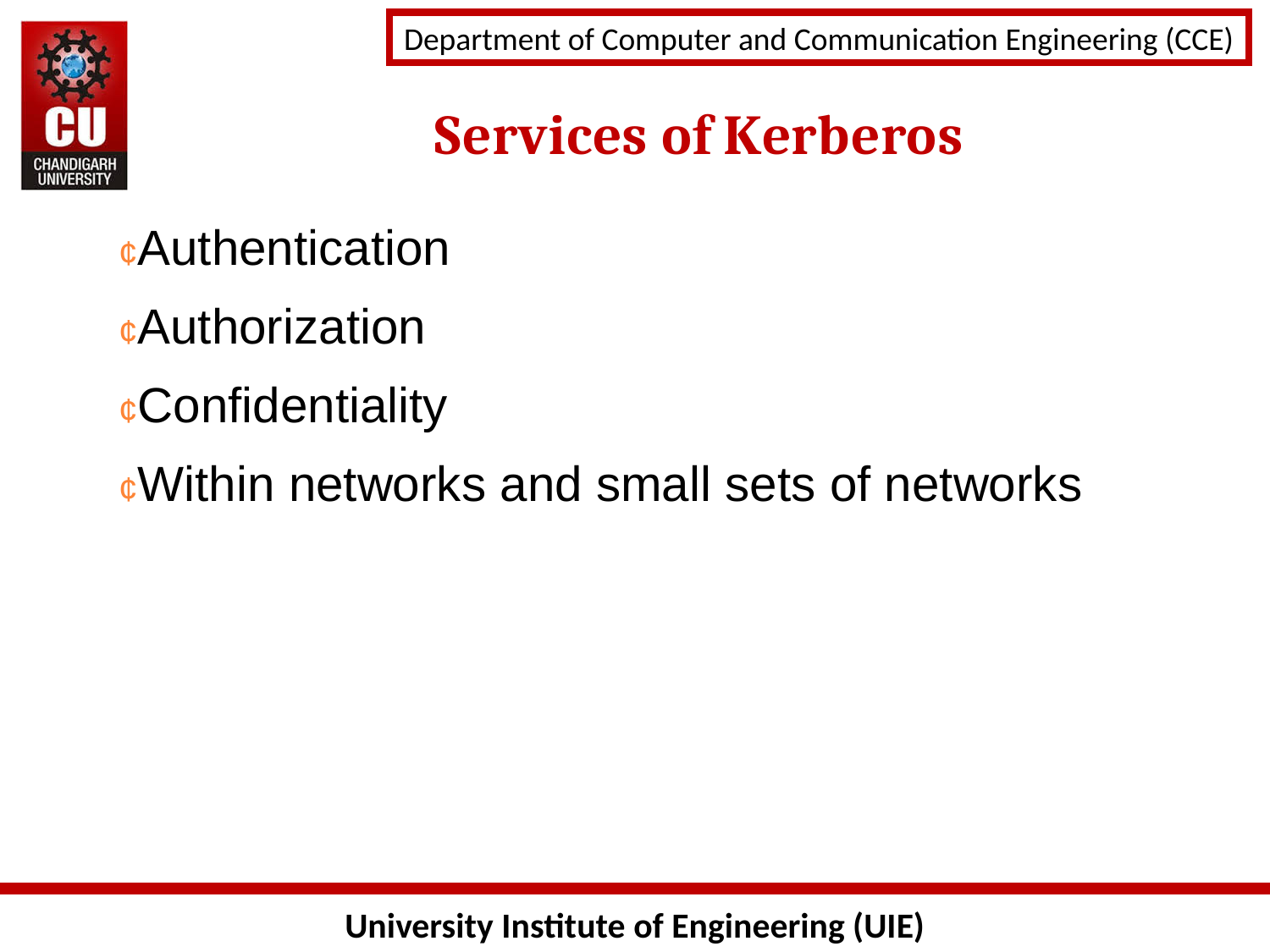

Services of Kerberos
¢Authentication
¢Authorization
¢Confidentiality
¢Within networks and small sets of networks